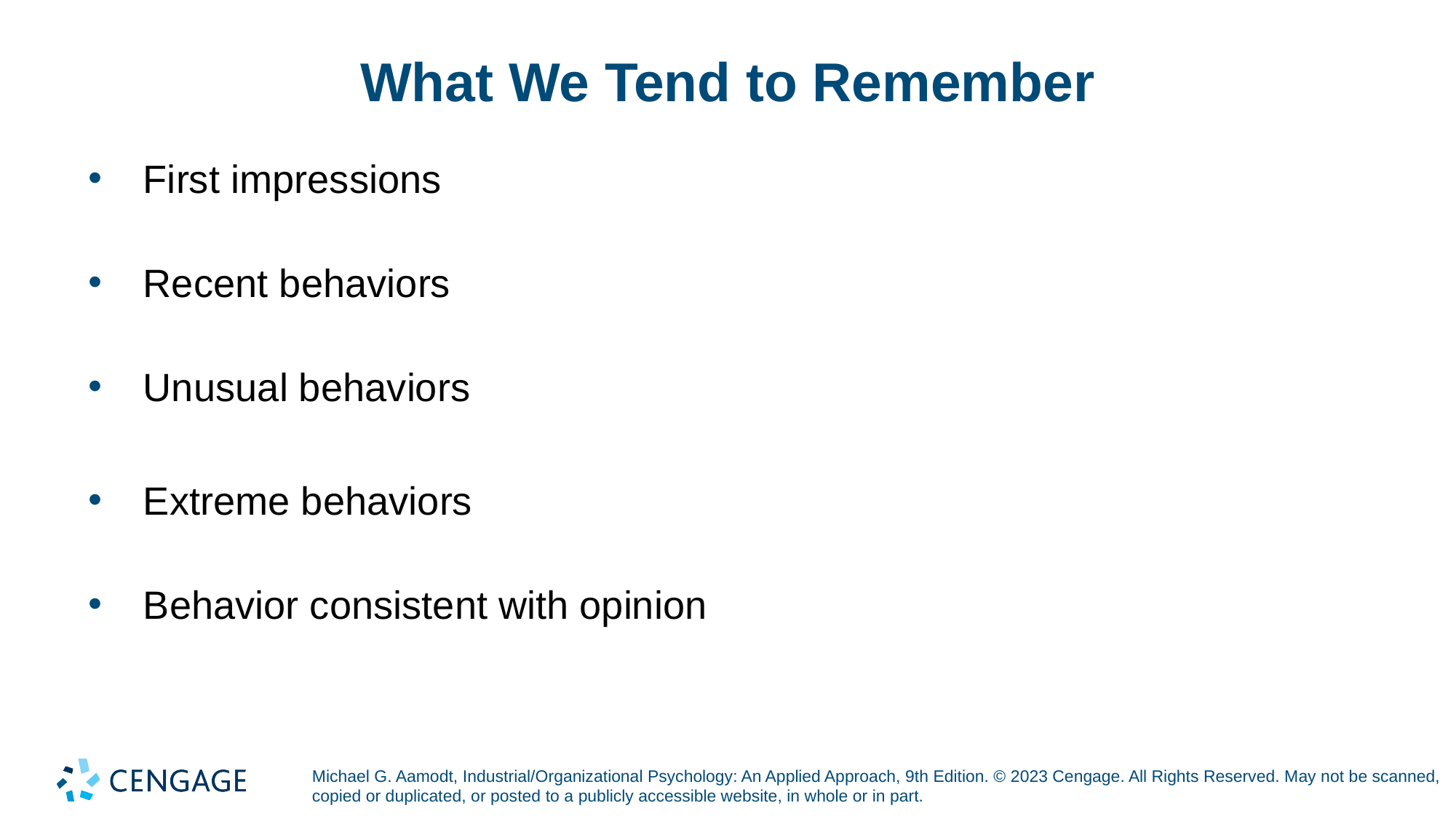

# What We Tend to Remember
First impressions
Recent behaviors
Unusual behaviors

Extreme behaviors
Behavior consistent with opinion